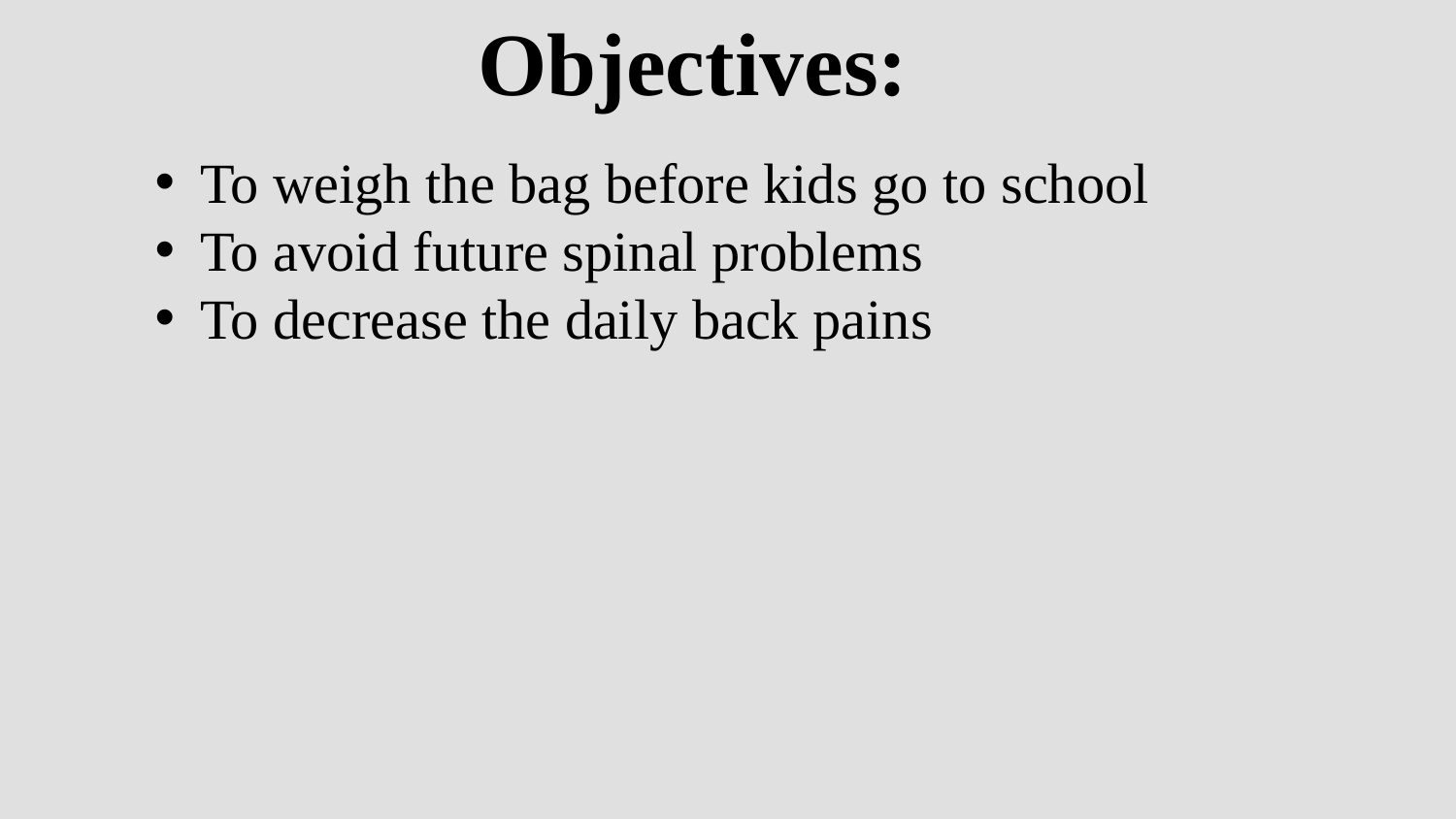

Objectives:
To weigh the bag before kids go to school
To avoid future spinal problems
To decrease the daily back pains